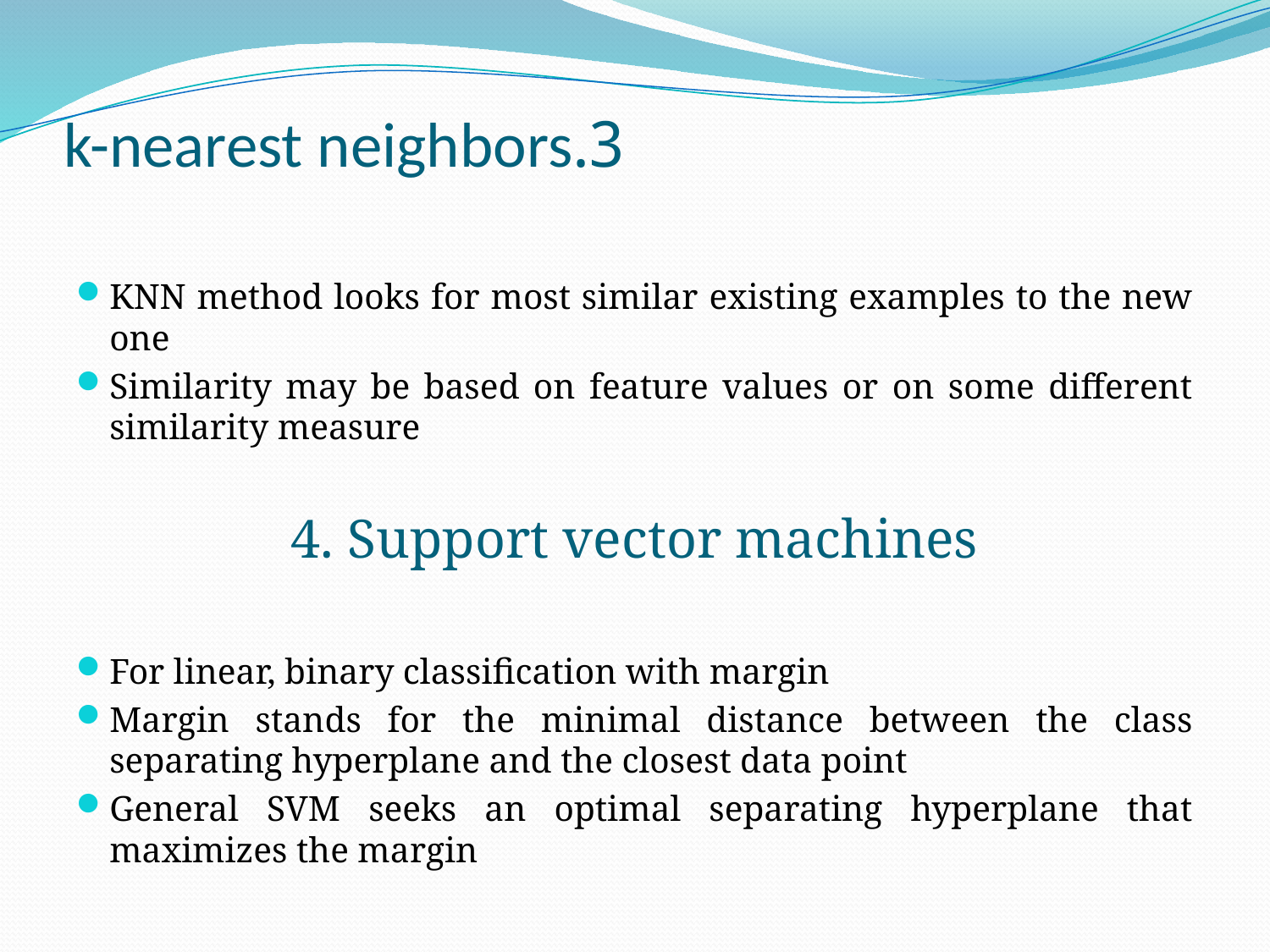

# 3.k-nearest neighbors
KNN method looks for most similar existing examples to the new one
Similarity may be based on feature values or on some different similarity measure

4. Support vector machines

For linear, binary classification with margin
Margin stands for the minimal distance between the class separating hyperplane and the closest data point
General SVM seeks an optimal separating hyperplane that maximizes the margin